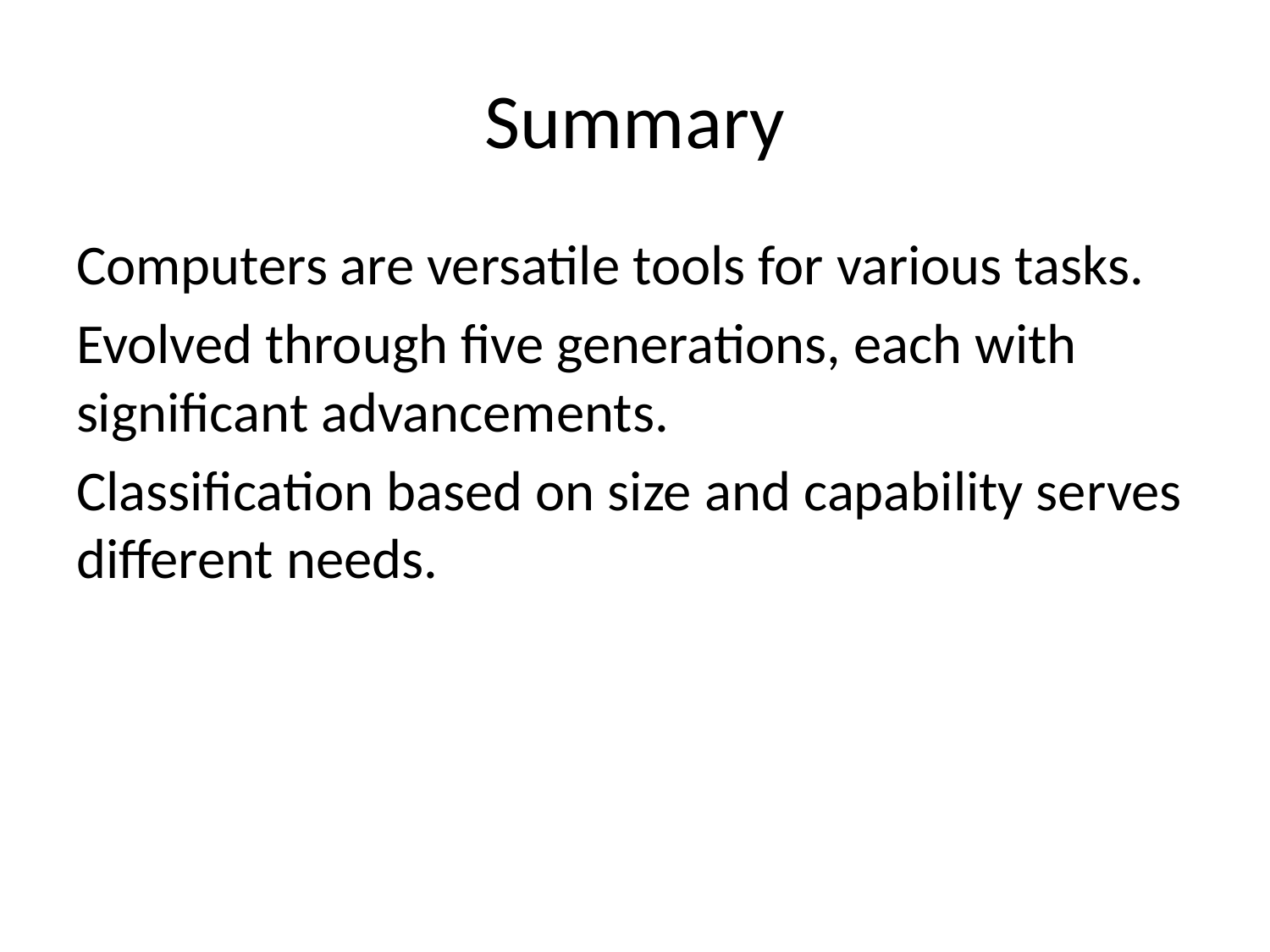

# Summary
Computers are versatile tools for various tasks.
Evolved through five generations, each with significant advancements.
Classification based on size and capability serves different needs.